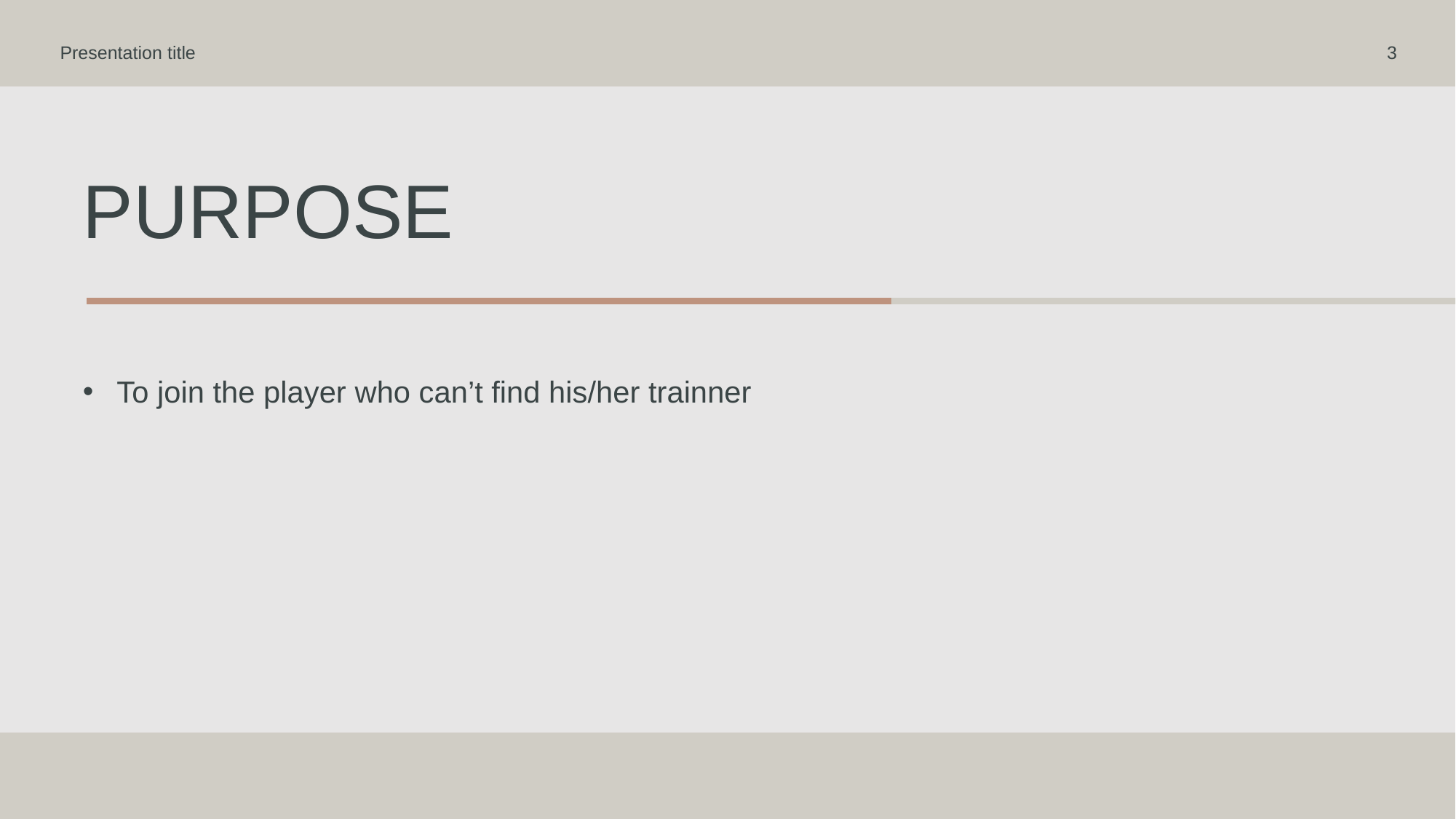

Presentation title
3
# Purpose
To join the player who can’t find his/her trainner